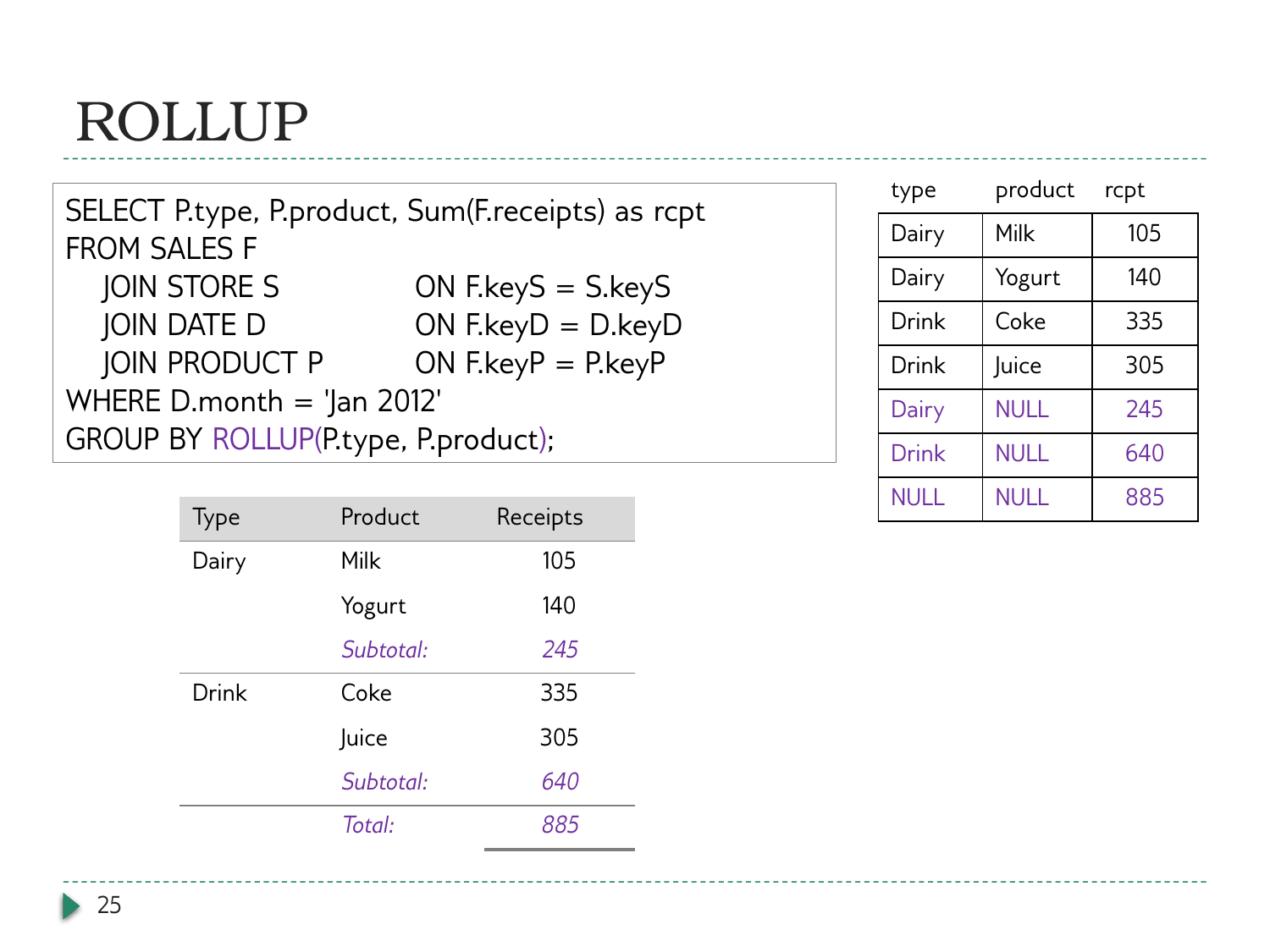

# ROLLUP
| type | product | rcpt |
| --- | --- | --- |
| Dairy | Milk | 105 |
| Dairy | Yogurt | 140 |
| Drink | Coke | 335 |
| Drink | Juice | 305 |
| Dairy | NULL | 245 |
| Drink | NULL | 640 |
| NULL | NULL | 885 |
SELECT P.type, P.product, Sum(F.receipts) as rcpt
FROM SALES F
    JOIN STORE S 	ON F.keyS = S.keyS
    JOIN DATE D 	ON F.keyD = D.keyD
    JOIN PRODUCT P	ON F.keyP = P.keyP
WHERE D.month = 'Jan 2012'
GROUP BY ROLLUP(P.type, P.product);
| Type | Product | Receipts |
| --- | --- | --- |
| Dairy | Milk | 105 |
|  | Yogurt | 140 |
|  | Subtotal: | 245 |
| Drink | Coke | 335 |
|  | Juice | 305 |
|  | Subtotal: | 640 |
|  | Total: | 885 |
25